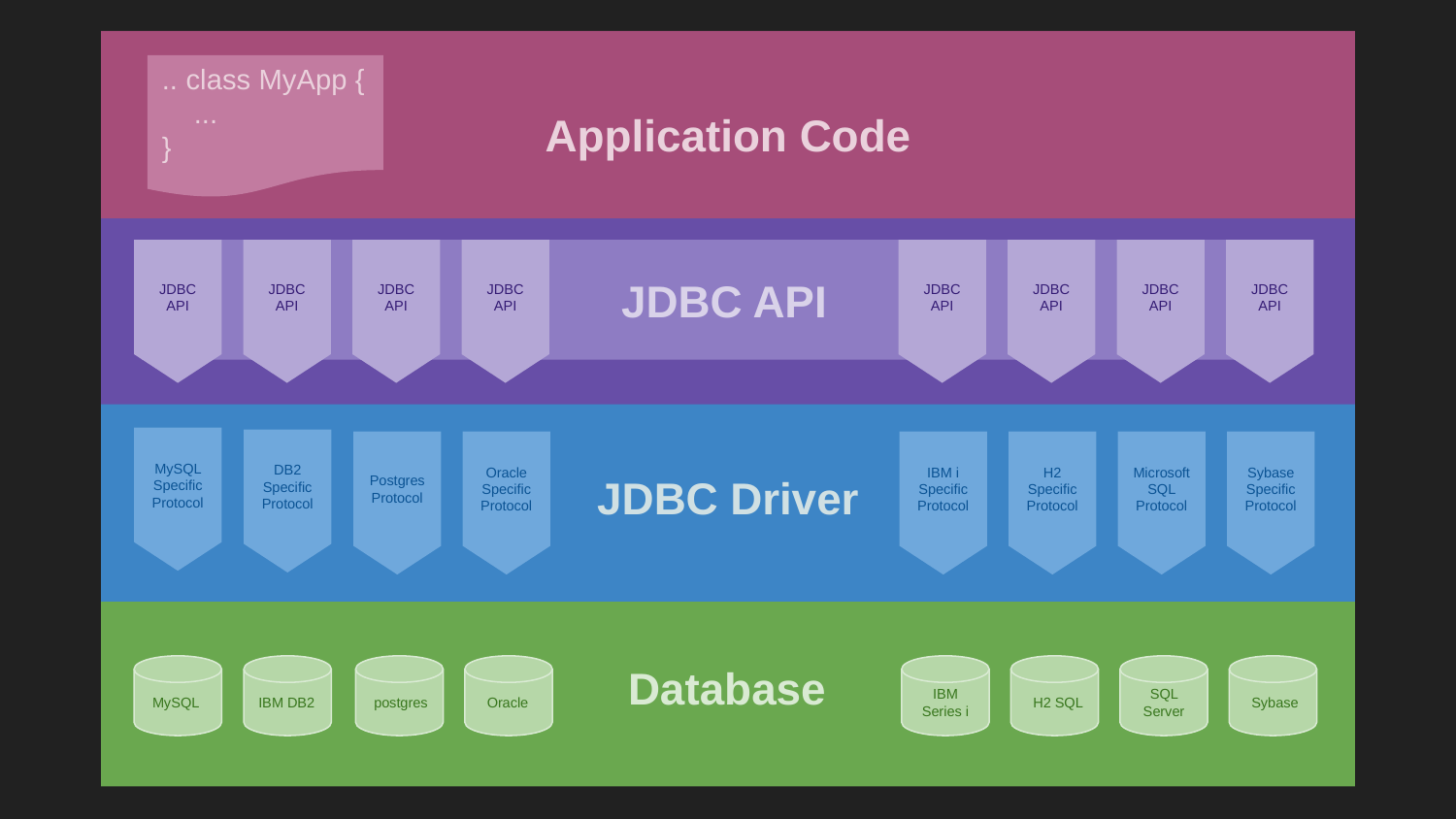

.. class MyApp {
    ...
}
Application Code

JDBC
API
JDBC API
JDBC
API
JDBC
API
JDBC
API
JDBC
API
JDBC
API
JDBC
API
JDBC
API

MySQL Specific
Protocol
DB2 Specific
Protocol
Postgres
Protocol
Oracle Specific
Protocol
IBM i Specific
Protocol
H2 Specific
Protocol
Microsoft SQL
Protocol
Sybase Specific
Protocol
JDBC Driver

Database
 MySQL
IBM DB2
 postgres
  Oracle
IBM Series i
  H2 SQL
SQL Server
  Sybase